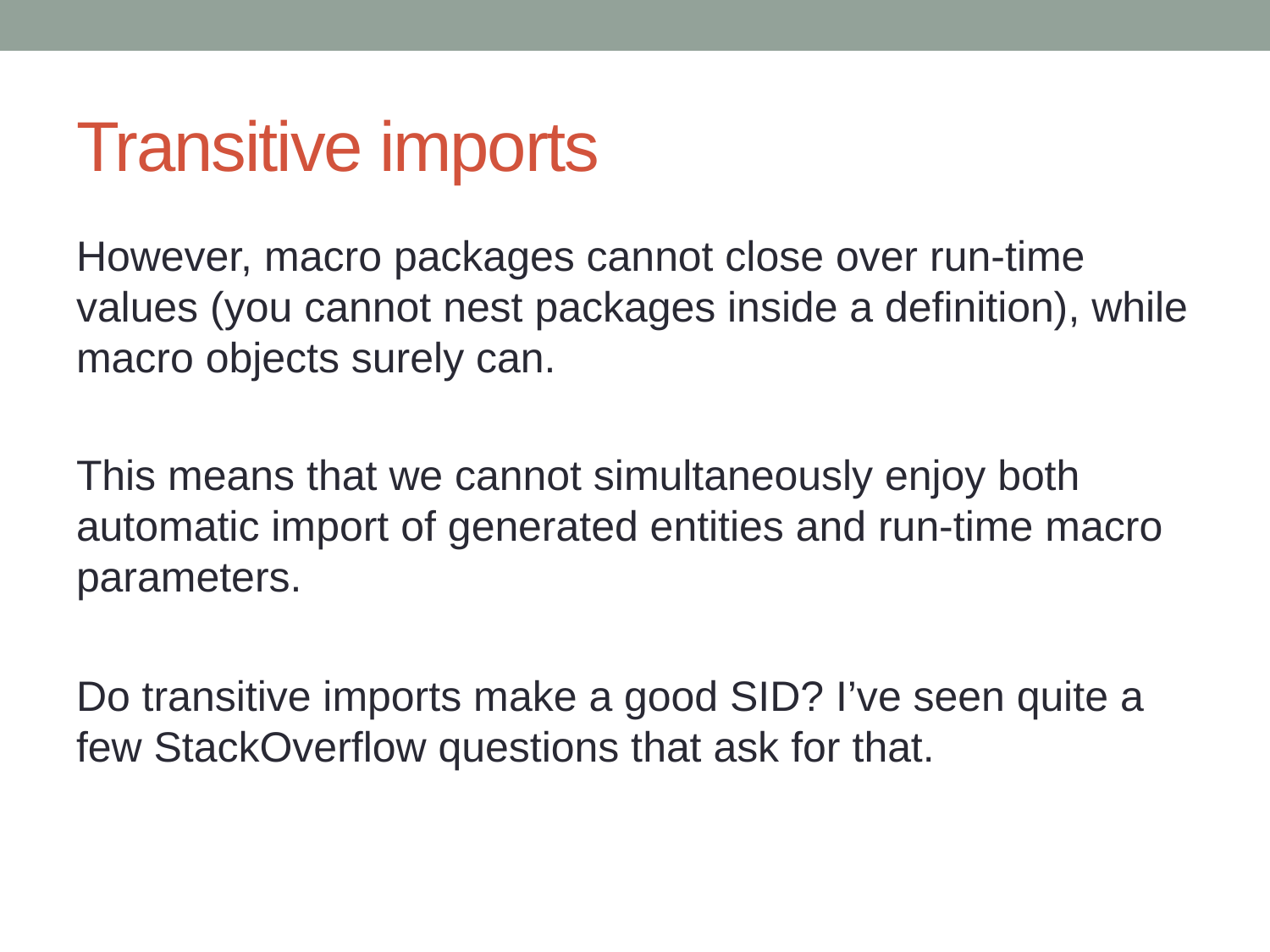

# Transitive imports
However, macro packages cannot close over run-time values (you cannot nest packages inside a definition), while macro objects surely can.

This means that we cannot simultaneously enjoy both automatic import of generated entities and run-time macro parameters.

Do transitive imports make a good SID? I’ve seen quite a few StackOverflow questions that ask for that.